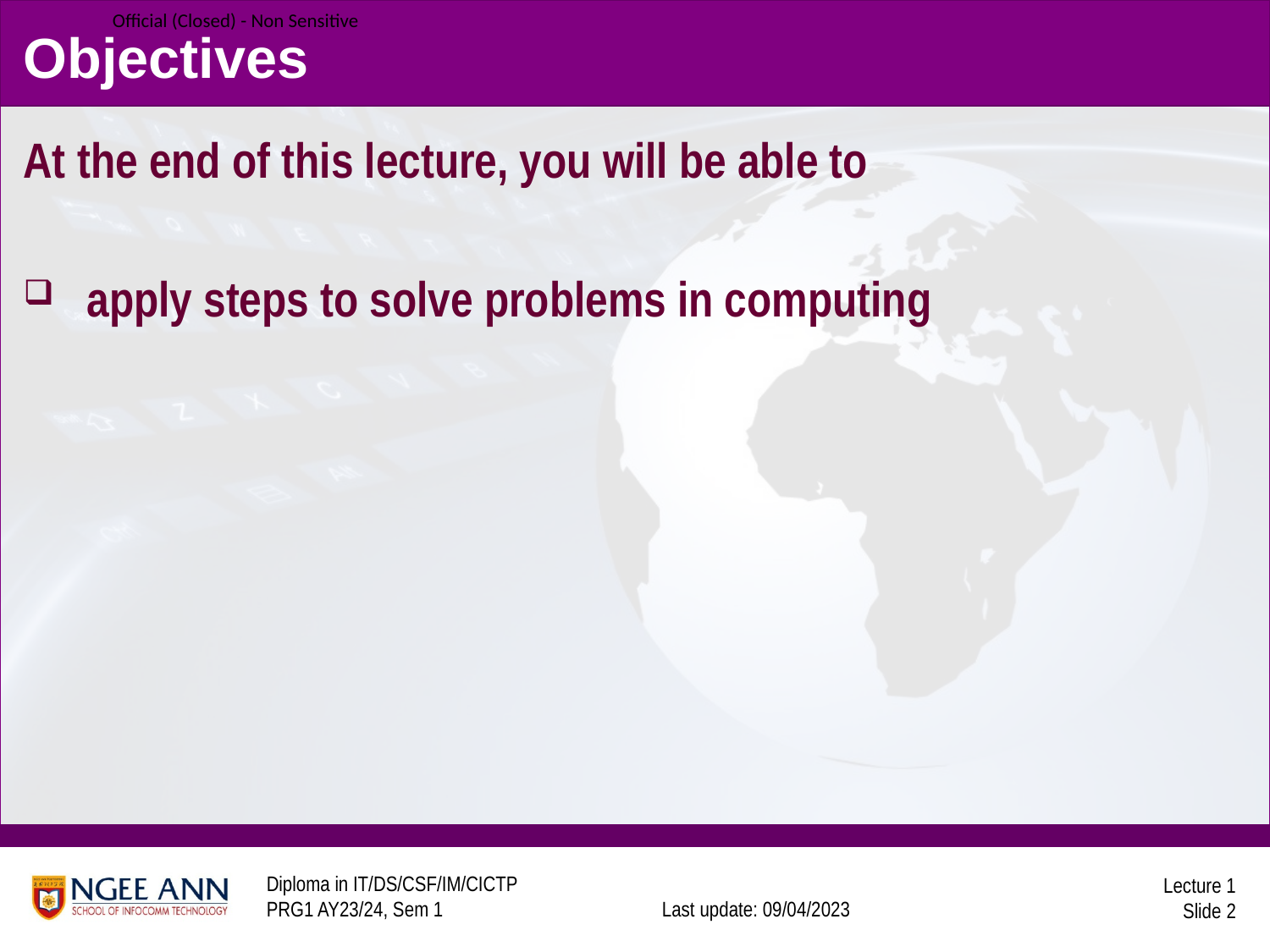

# Objectives
At the end of this lecture, you will be able to

apply steps to solve problems in computing